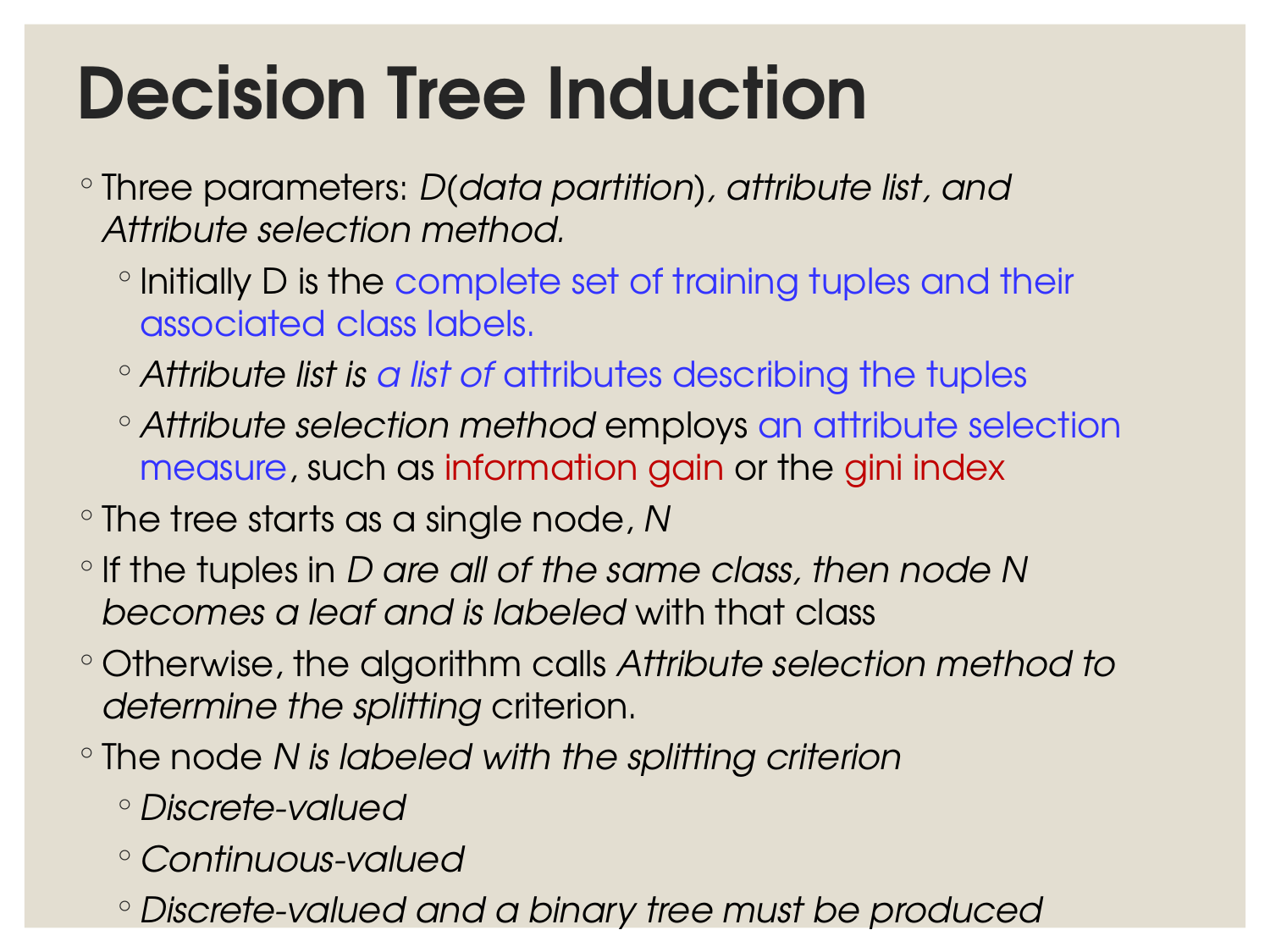

# Decision Tree Induction
Three parameters: D(data partition), attribute list, and Attribute selection method.
Initially D is the complete set of training tuples and their associated class labels.
Attribute list is a list of attributes describing the tuples
Attribute selection method employs an attribute selection measure, such as information gain or the gini index
The tree starts as a single node, N
If the tuples in D are all of the same class, then node N becomes a leaf and is labeled with that class
Otherwise, the algorithm calls Attribute selection method to determine the splitting criterion.
The node N is labeled with the splitting criterion
Discrete-valued
Continuous-valued
Discrete-valued and a binary tree must be produced